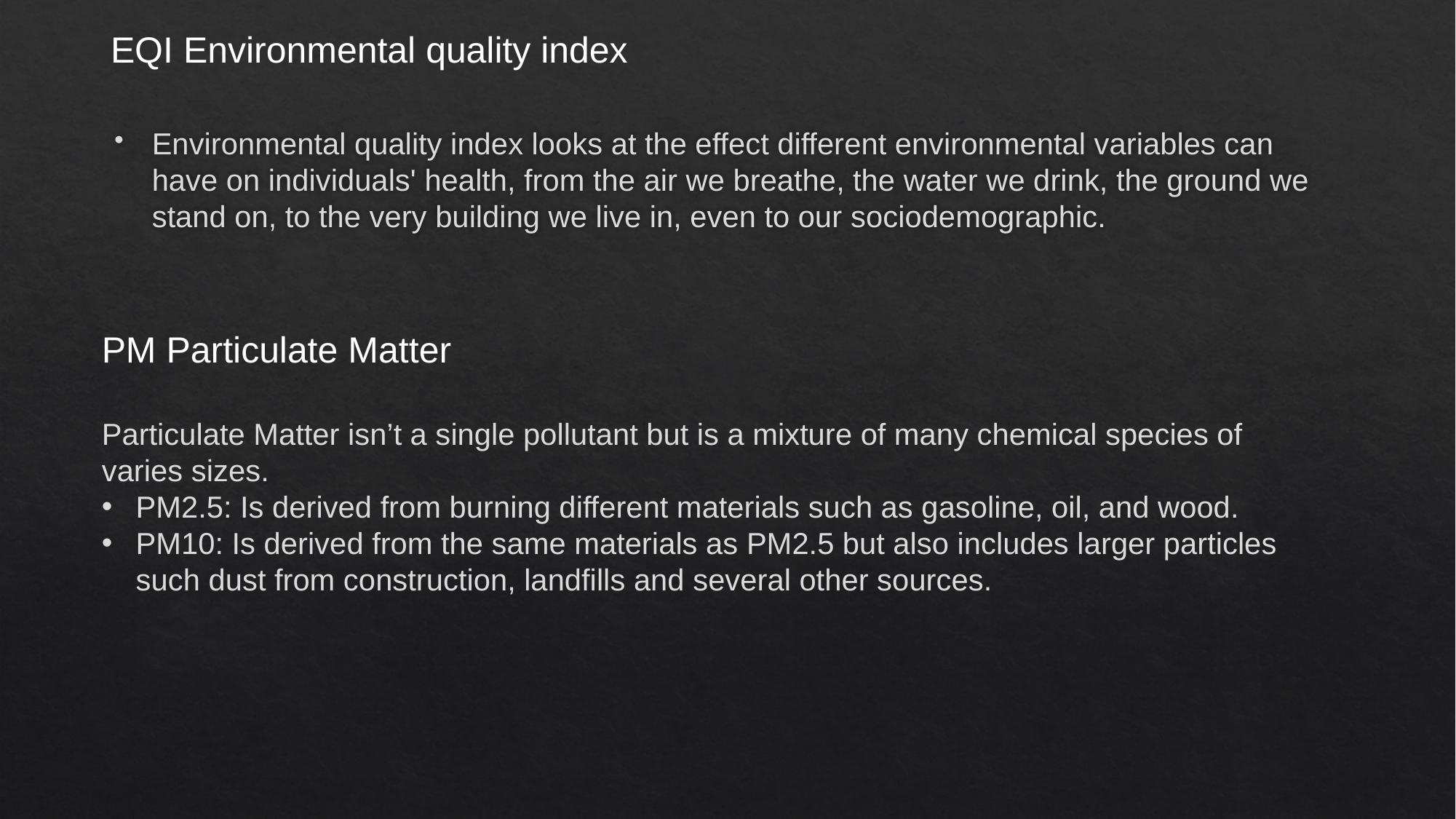

EQI Environmental quality index
Environmental quality index looks at the effect different environmental variables can have on individuals' health, from the air we breathe, the water we drink, the ground we stand on, to the very building we live in, even to our sociodemographic.
PM Particulate Matter
Particulate Matter isn’t a single pollutant but is a mixture of many chemical species of varies sizes.
PM2.5: Is derived from burning different materials such as gasoline, oil, and wood.
PM10: Is derived from the same materials as PM2.5 but also includes larger particles such dust from construction, landfills and several other sources.